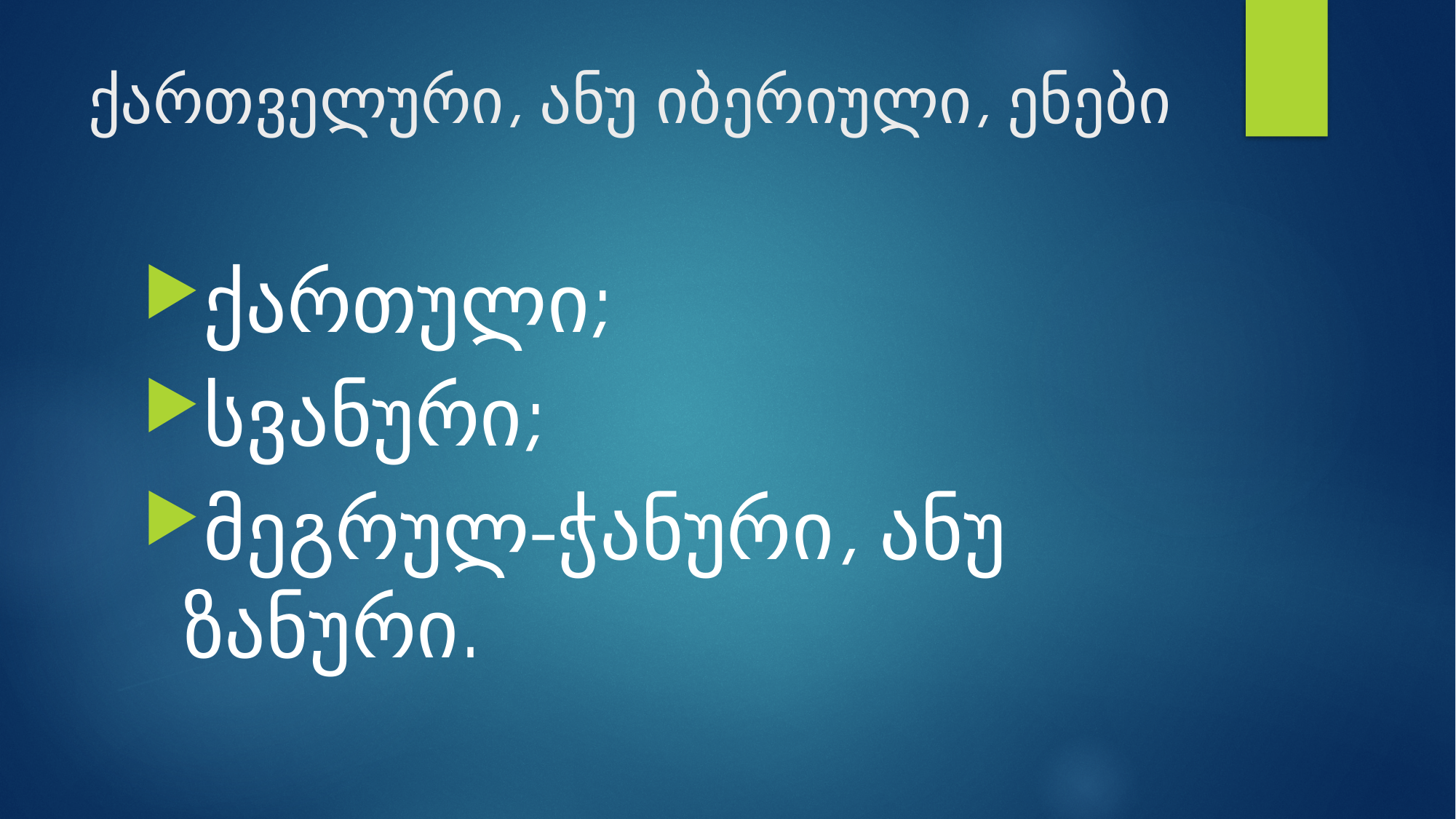

# ქართველური, ანუ იბერიული, ენები
ქართული;
სვანური;
მეგრულ-ჭანური, ანუ ზანური.